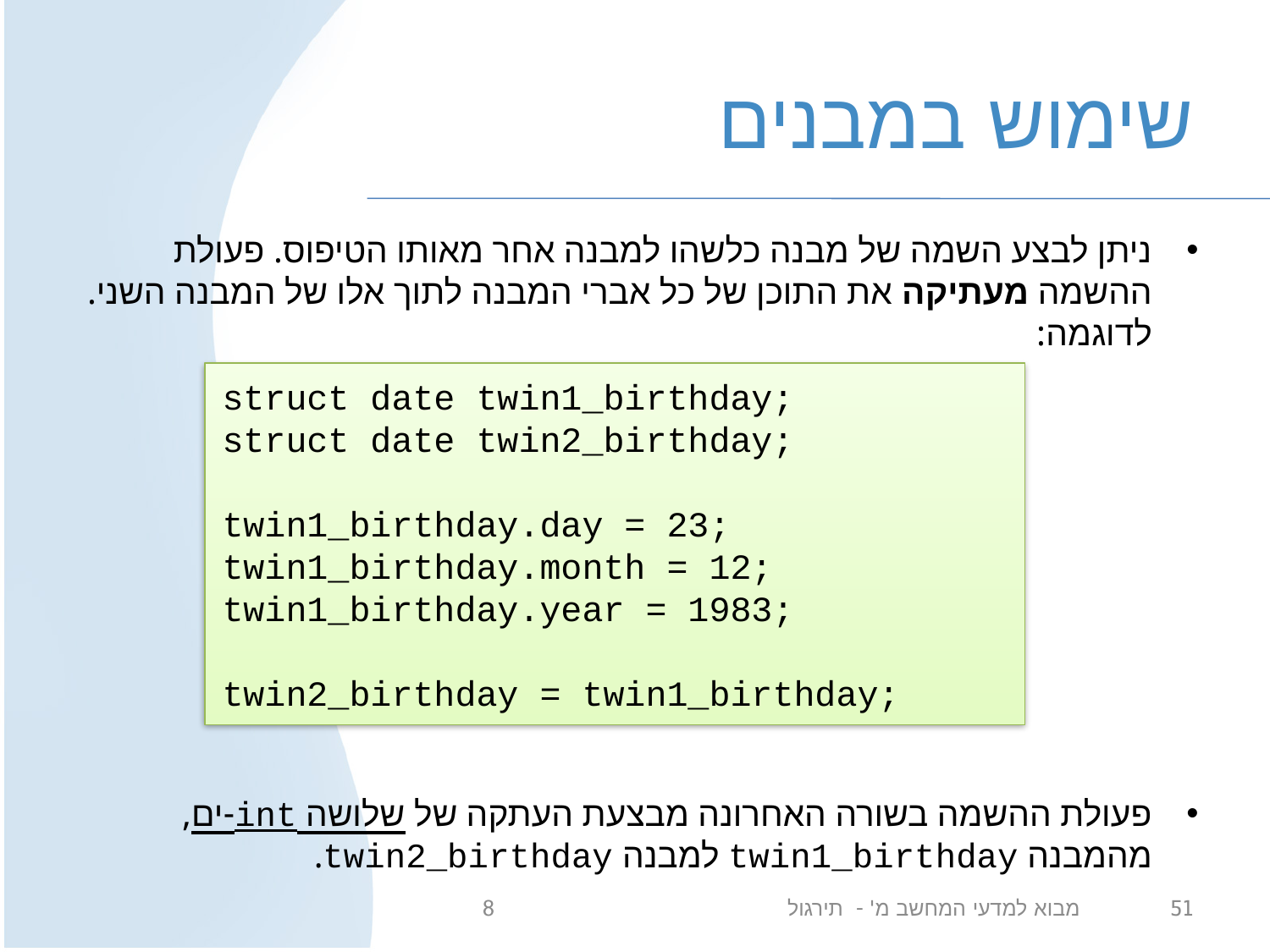

# שימוש במבנים
ניתן לבצע השמה של מבנה כלשהו למבנה אחר מאותו הטיפוס. פעולת ההשמה מעתיקה את התוכן של כל אברי המבנה לתוך אלו של המבנה השני. לדוגמה:

פעולת ההשמה בשורה האחרונה מבצעת העתקה של שלושה int-ים, מהמבנה twin1_birthday למבנה twin2_birthday.

struct date twin1_birthday;
struct date twin2_birthday;

twin1_birthday.day = 23;
twin1_birthday.month = 12;
twin1_birthday.year = 1983;

twin2_birthday = twin1_birthday;
מבוא למדעי המחשב מ' - תירגול 8
51